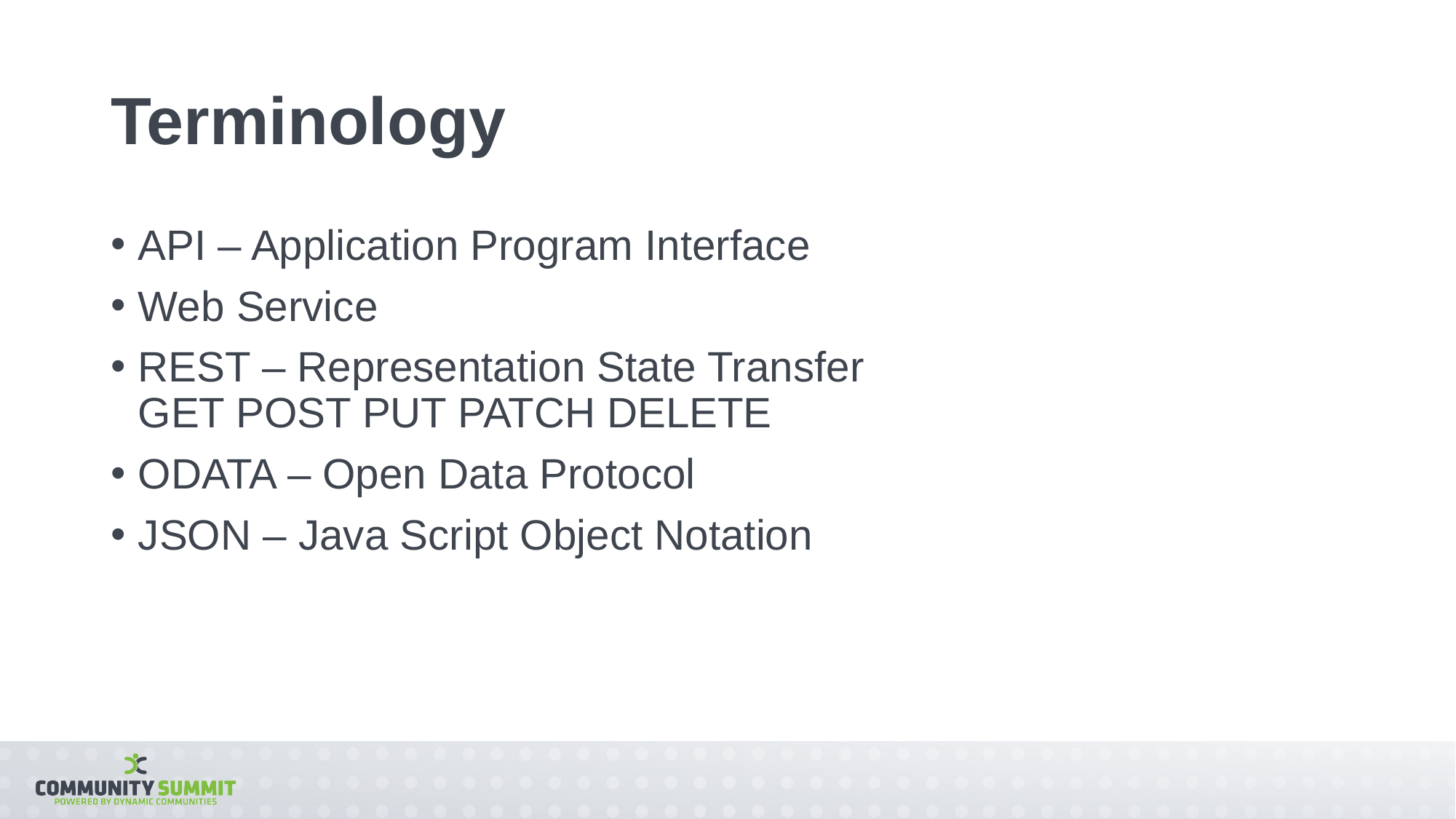

# Terminology
API – Application Program Interface
Web Service
REST – Representation State Transfer
GET POST PUT PATCH DELETE
ODATA – Open Data Protocol
JSON – Java Script Object Notation